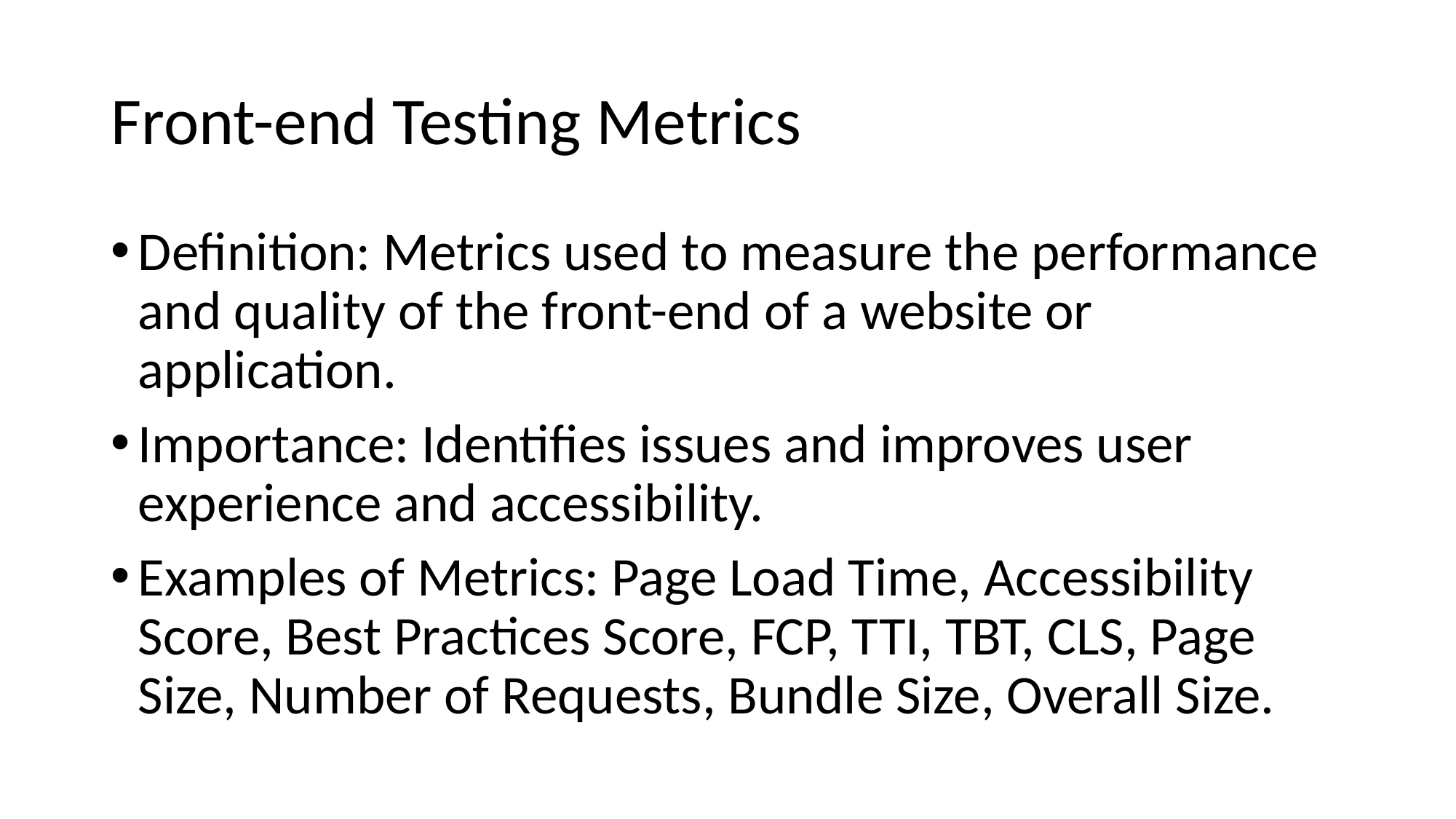

# Front-end Testing Metrics
Definition: Metrics used to measure the performance and quality of the front-end of a website or application.
Importance: Identifies issues and improves user experience and accessibility.
Examples of Metrics: Page Load Time, Accessibility Score, Best Practices Score, FCP, TTI, TBT, CLS, Page Size, Number of Requests, Bundle Size, Overall Size.